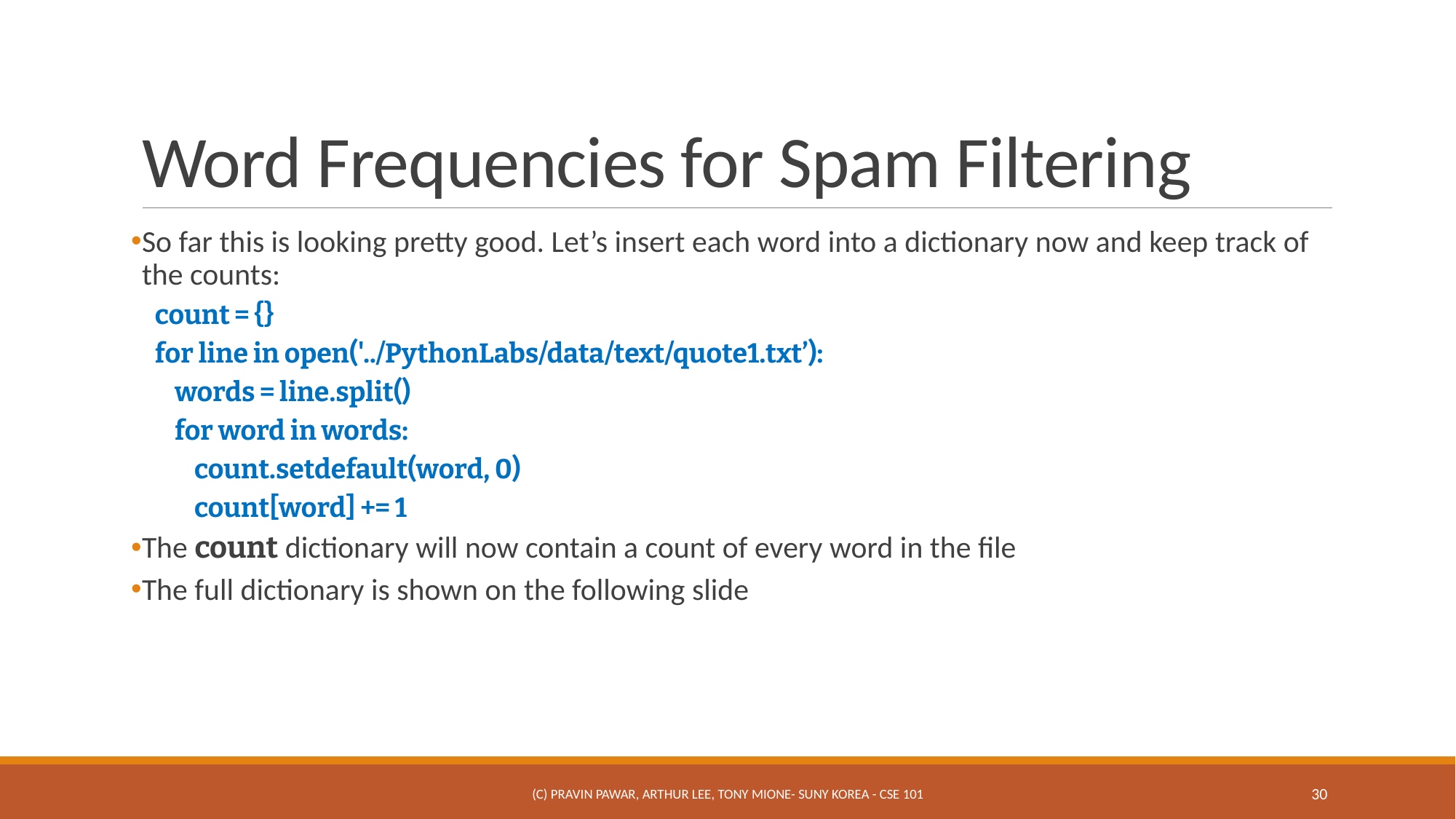

# Word Frequencies for Spam Filtering
So far this is looking pretty good. Let’s insert each word into a dictionary now and keep track of the counts:
count = {}
for line in open('../PythonLabs/data/text/quote1.txt’):
    words = line.split()
    for word in words:
        count.setdefault(word, 0)
        count[word] += 1
The count dictionary will now contain a count of every word in the file
The full dictionary is shown on the following slide

(c) Pravin Pawar, Arthur Lee, Tony Mione- SUNY Korea - CSE 101
30